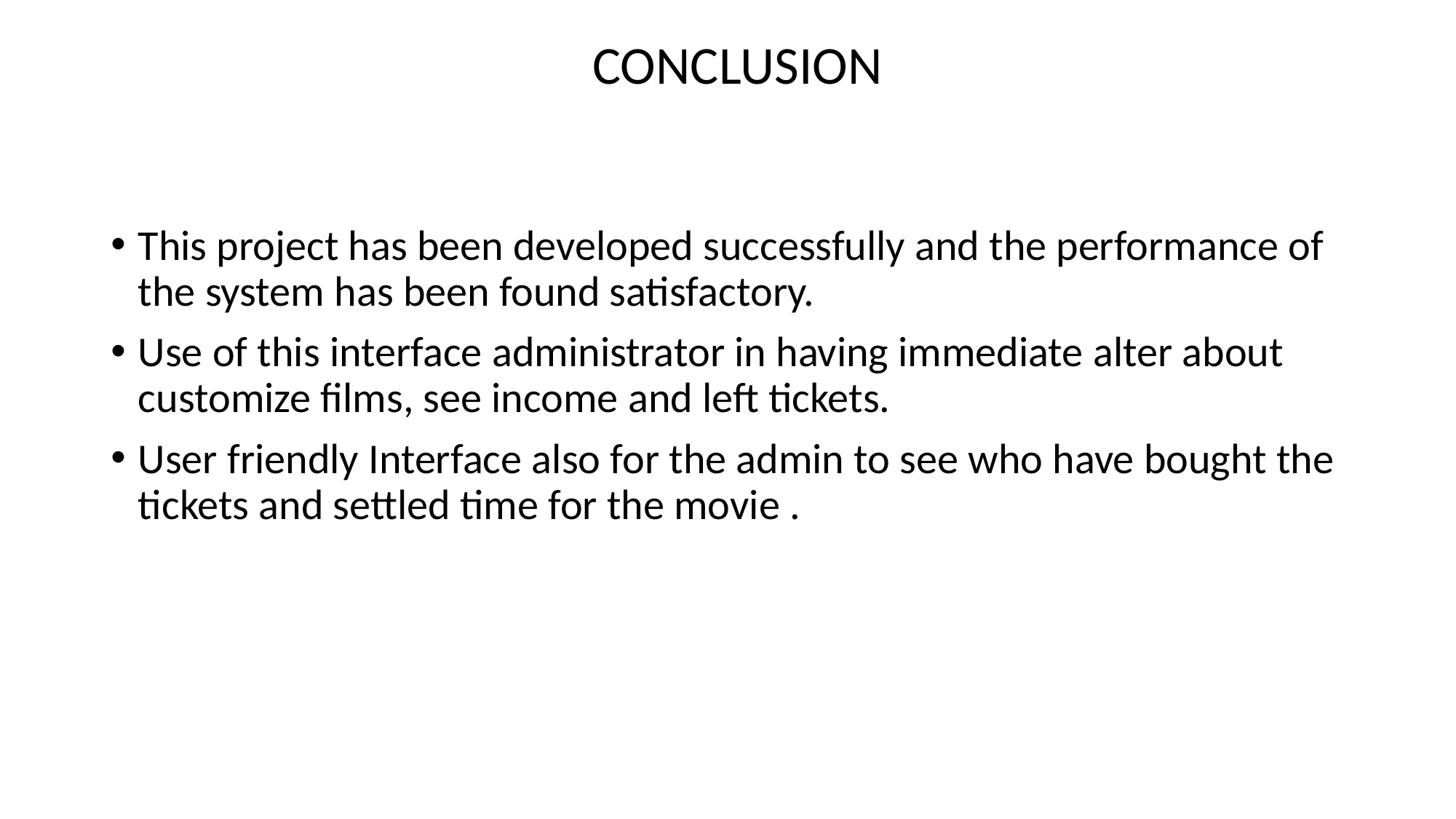

# CONCLUSION
This project has been developed successfully and the performance of the system has been found satisfactory.
Use of this interface administrator in having immediate alter about customize films, see income and left tickets.
User friendly Interface also for the admin to see who have bought the tickets and settled time for the movie .